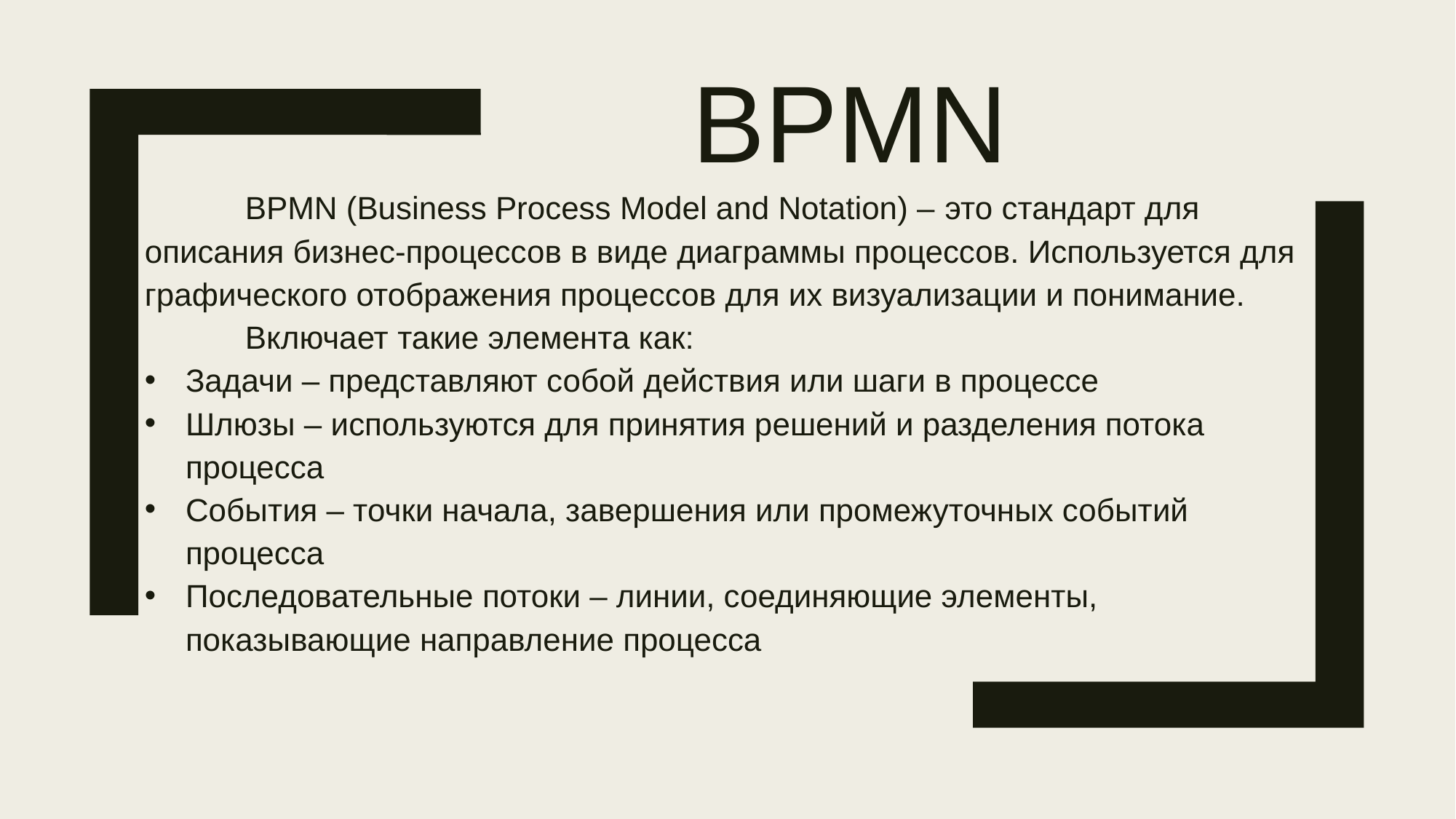

# BPMN
	BPMN (Business Process Model and Notation) – это стандарт для описания бизнес-процессов в виде диаграммы процессов. Используется для графического отображения процессов для их визуализации и понимание.
	Включает такие элемента как:
Задачи – представляют собой действия или шаги в процессе
Шлюзы – используются для принятия решений и разделения потока процесса
События – точки начала, завершения или промежуточных событий процесса
Последовательные потоки – линии, соединяющие элементы, показывающие направление процесса